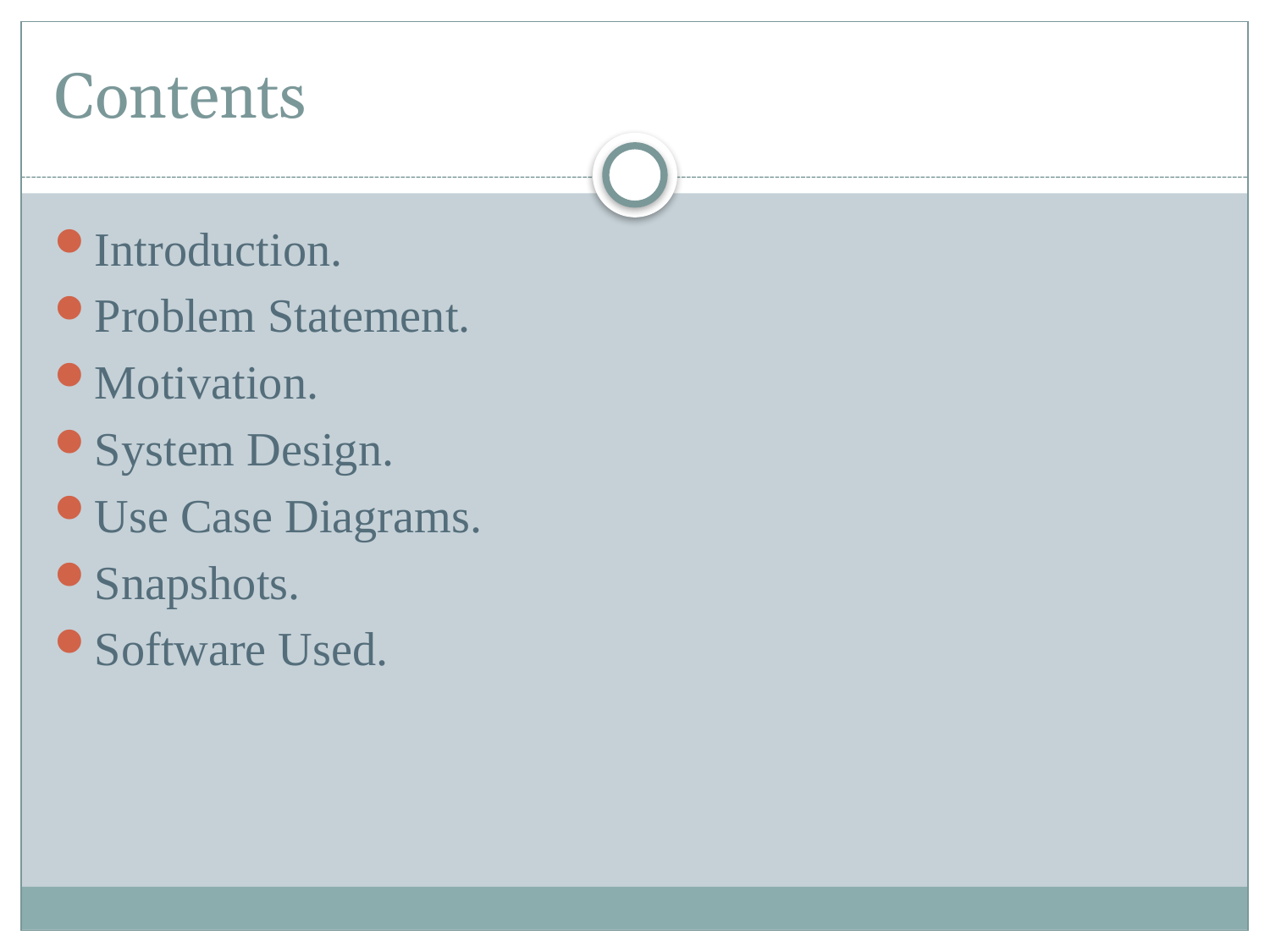

# Contents
Introduction.
Problem Statement.
Motivation.
System Design.
Use Case Diagrams.
Snapshots.
Software Used.